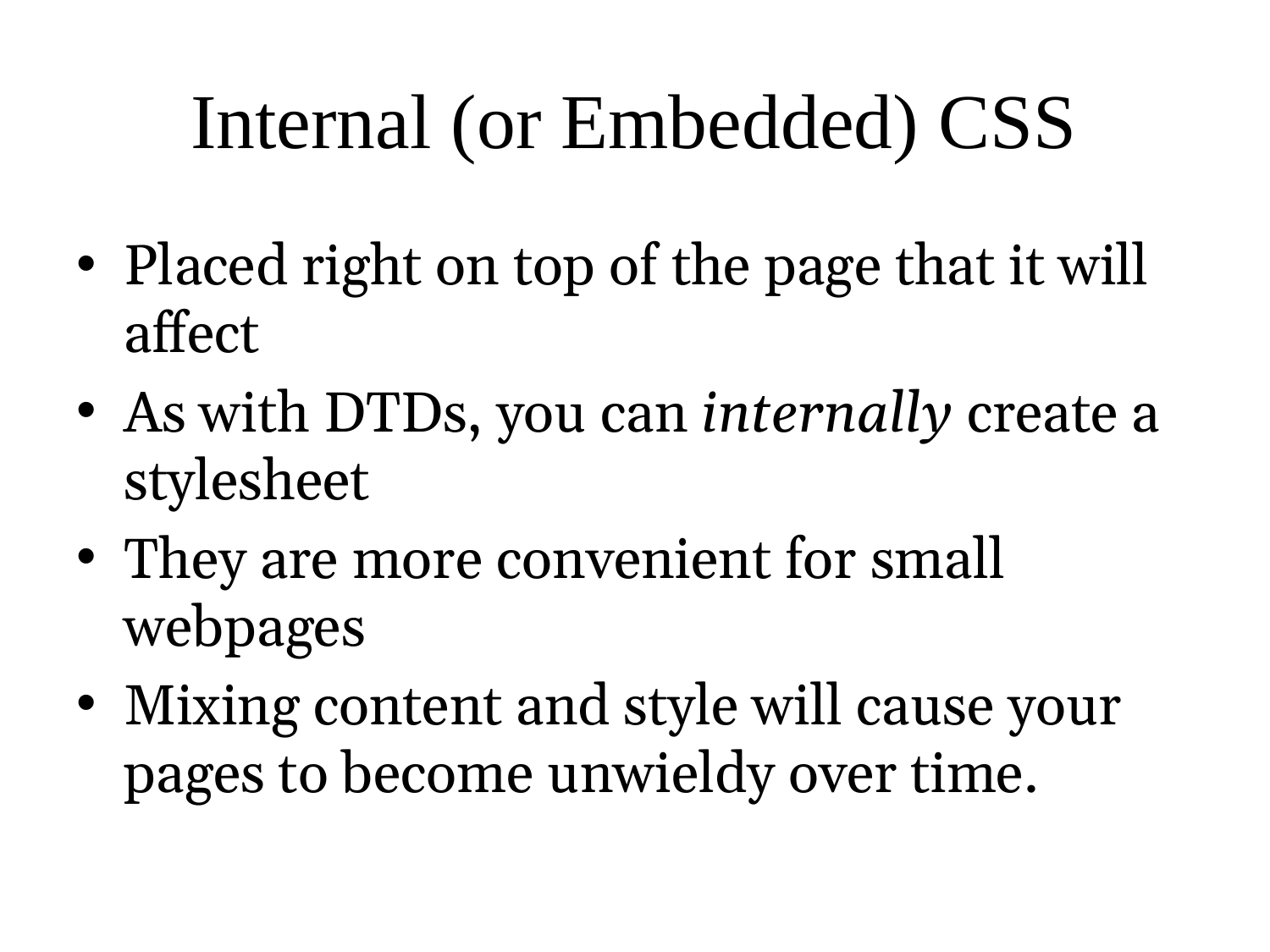

# Internal (or Embedded) CSS
Placed right on top of the page that it will affect
As with DTDs, you can internally create a stylesheet
They are more convenient for small webpages
Mixing content and style will cause your pages to become unwieldy over time.